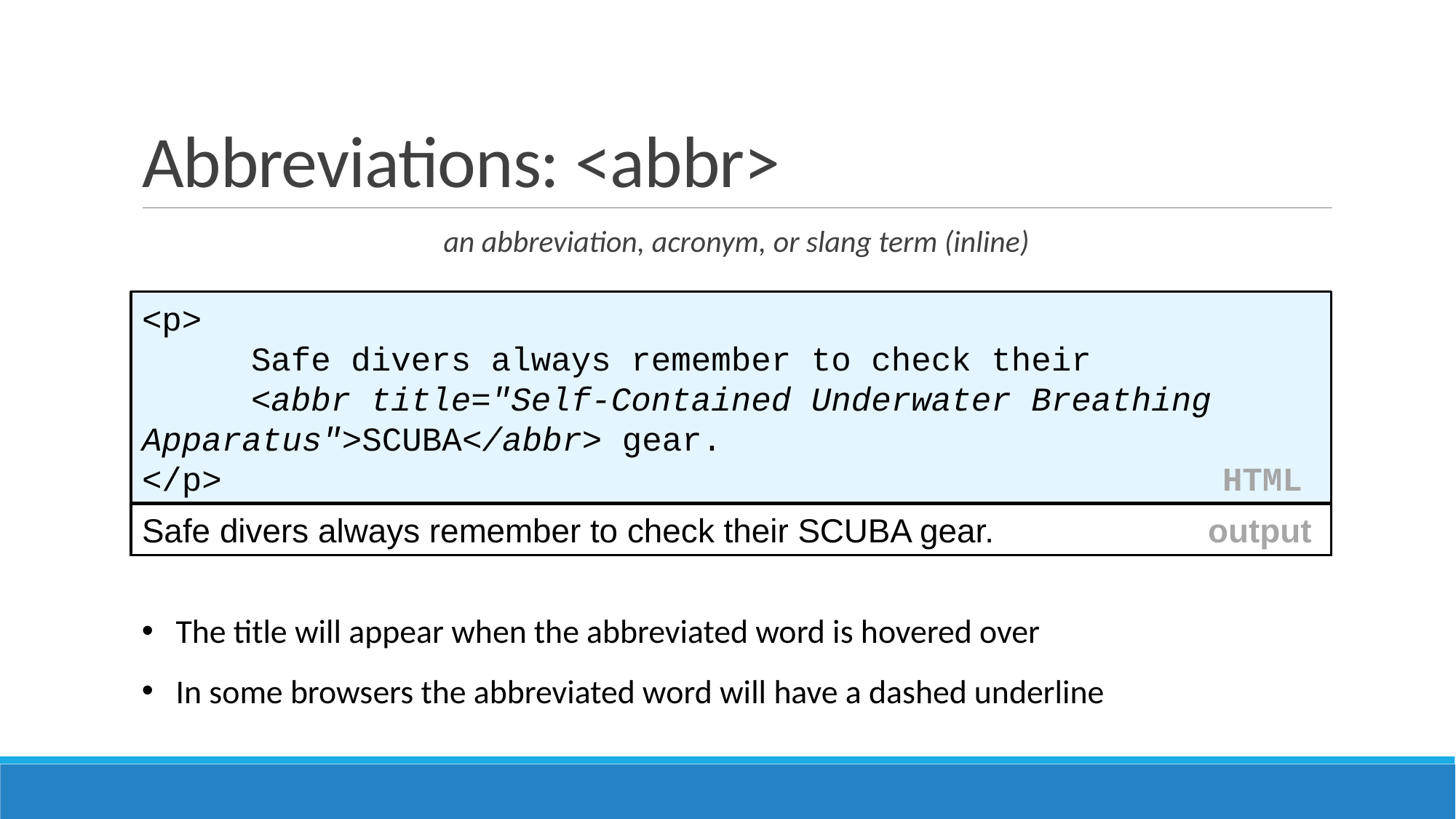

# Abbreviations: <abbr>
an abbreviation, acronym, or slang term (inline)
<p>
	Safe divers always remember to check their
	<abbr title="Self-Contained Underwater Breathing 	Apparatus">SCUBA</abbr> gear.
</p>                                                  HTML
Safe divers always remember to check their SCUBA gear.                       output
The title will appear when the abbreviated word is hovered over
In some browsers the abbreviated word will have a dashed underline